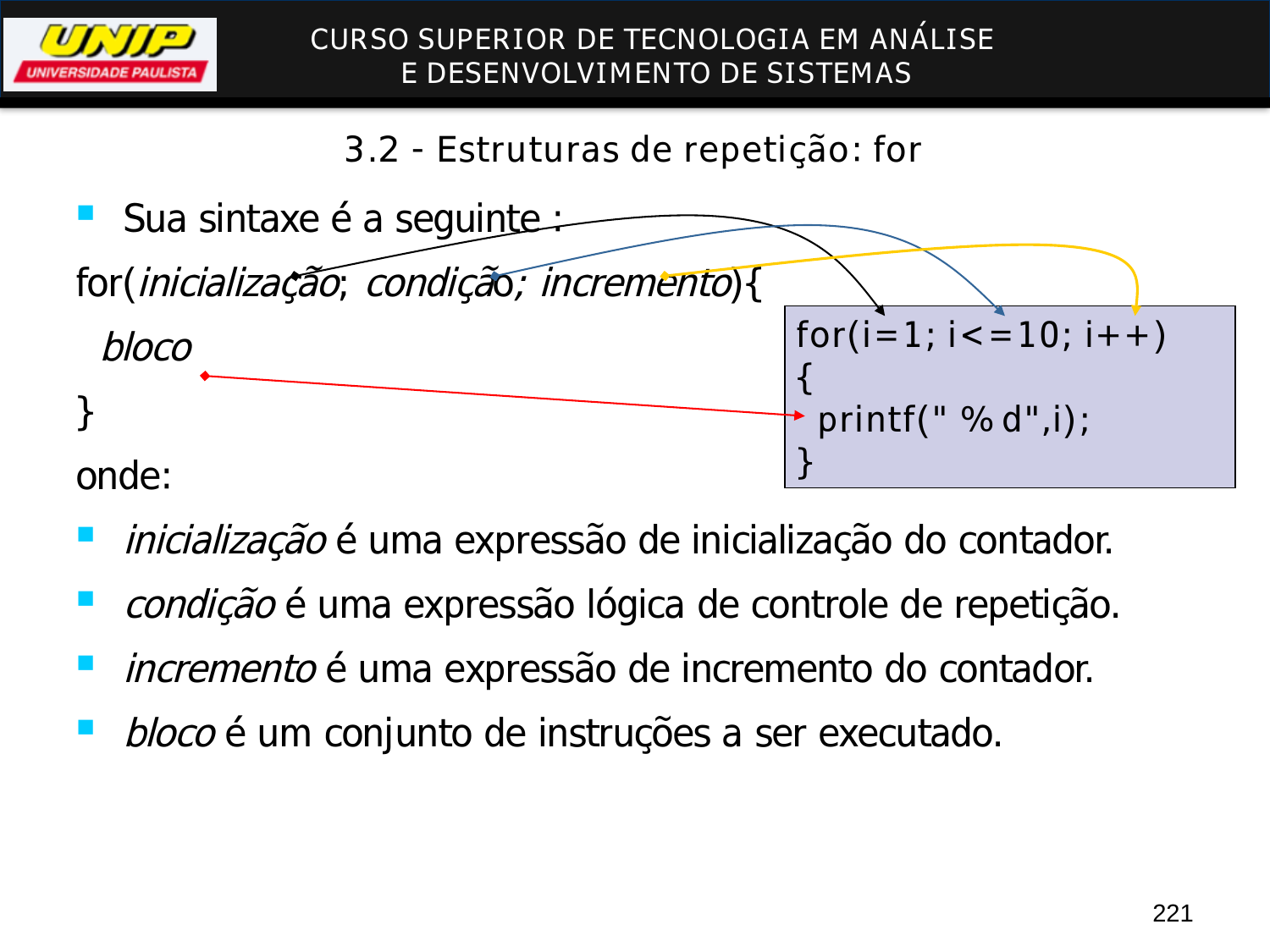

# 3.2 - Estruturas de repetição: for
Sua sintaxe é a seguinte :
for(inicialização; condição; incremento){
  bloco
}
onde:
inicialização é uma expressão de inicialização do contador.
condição é uma expressão lógica de controle de repetição.
incremento é uma expressão de incremento do contador.
bloco é um conjunto de instruções a ser executado.

for(i=1; i<=10; i++)
{
  printf(" %d",i);
}

221